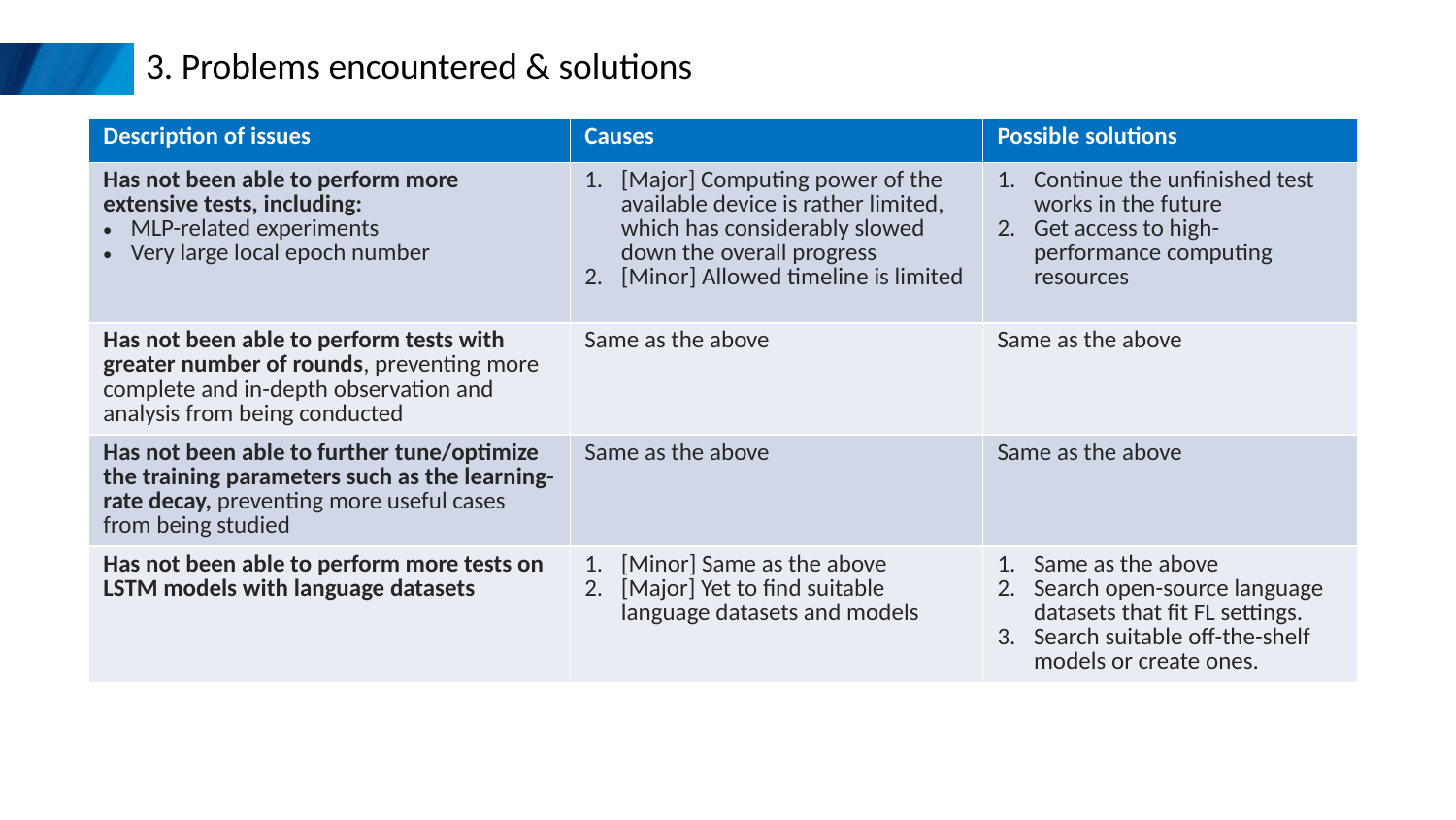

# 3. Problems encountered & solutions
| Description of issues | Causes | Possible solutions |
| --- | --- | --- |
| Has not been able to perform more extensive tests, including: MLP-related experiments Very large local epoch number | [Major] Computing power of the available device is rather limited, which has considerably slowed down the overall progress [Minor] Allowed timeline is limited | Continue the unfinished test works in the future Get access to high-performance computing resources |
| Has not been able to perform tests with greater number of rounds, preventing more complete and in-depth observation and analysis from being conducted | Same as the above | Same as the above |
| Has not been able to further tune/optimize the training parameters such as the learning-rate decay, preventing more useful cases from being studied | Same as the above | Same as the above |
| Has not been able to perform more tests on LSTM models with language datasets | [Minor] Same as the above [Major] Yet to find suitable language datasets and models | Same as the above Search open-source language datasets that fit FL settings. Search suitable off-the-shelf models or create ones. |